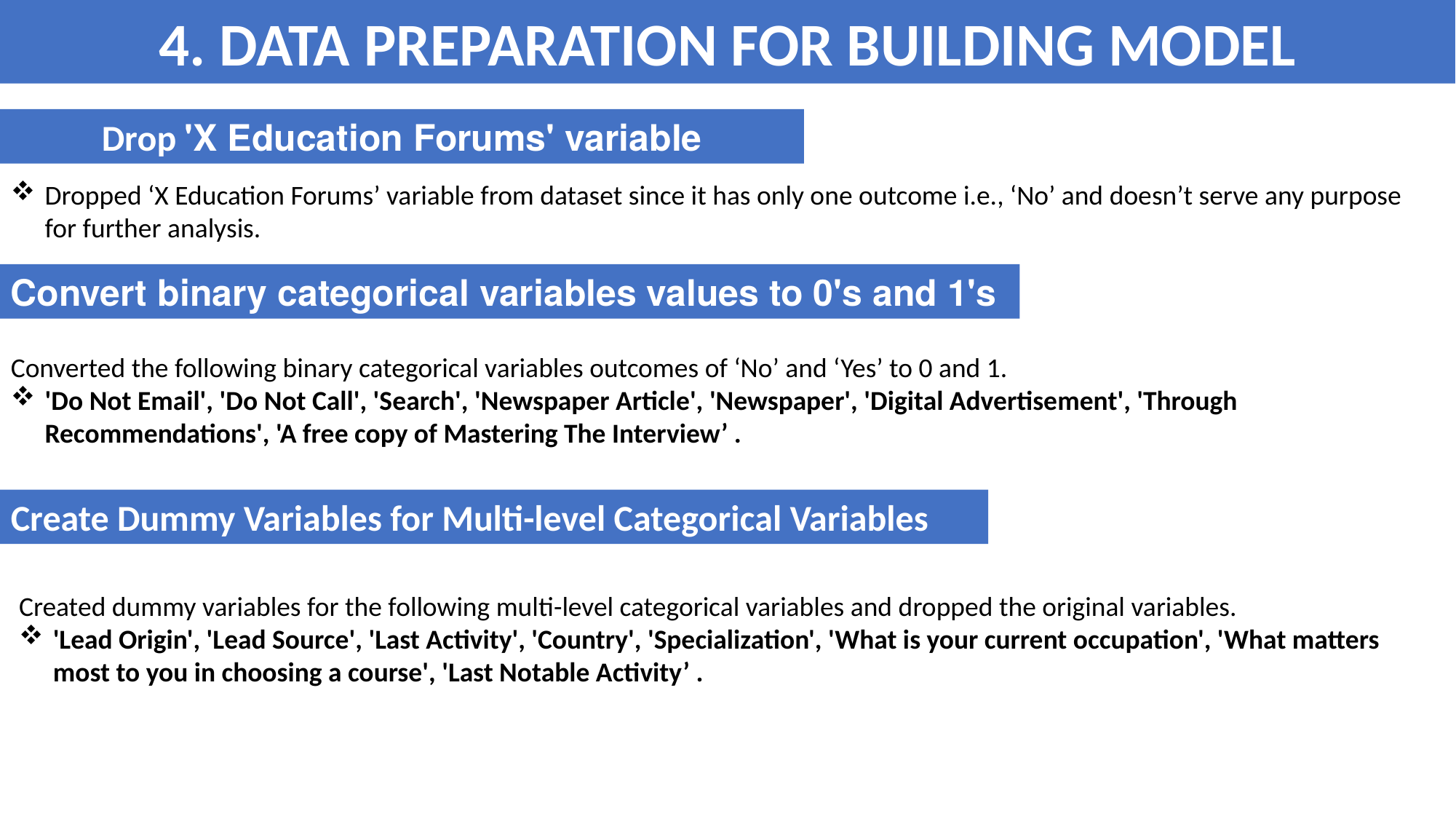

4. DATA PREPARATION FOR BUILDING MODEL
Drop 'X Education Forums' variable
Dropped ‘X Education Forums’ variable from dataset since it has only one outcome i.e., ‘No’ and doesn’t serve any purpose for further analysis.
Convert binary categorical variables values to 0's and 1's
Converted the following binary categorical variables outcomes of ‘No’ and ‘Yes’ to 0 and 1.
'Do Not Email', 'Do Not Call', 'Search', 'Newspaper Article', 'Newspaper', 'Digital Advertisement', 'Through Recommendations', 'A free copy of Mastering The Interview’ .
Create Dummy Variables for Multi-level Categorical Variables
Created dummy variables for the following multi-level categorical variables and dropped the original variables.
'Lead Origin', 'Lead Source', 'Last Activity', 'Country', 'Specialization', 'What is your current occupation', 'What matters most to you in choosing a course', 'Last Notable Activity’ .